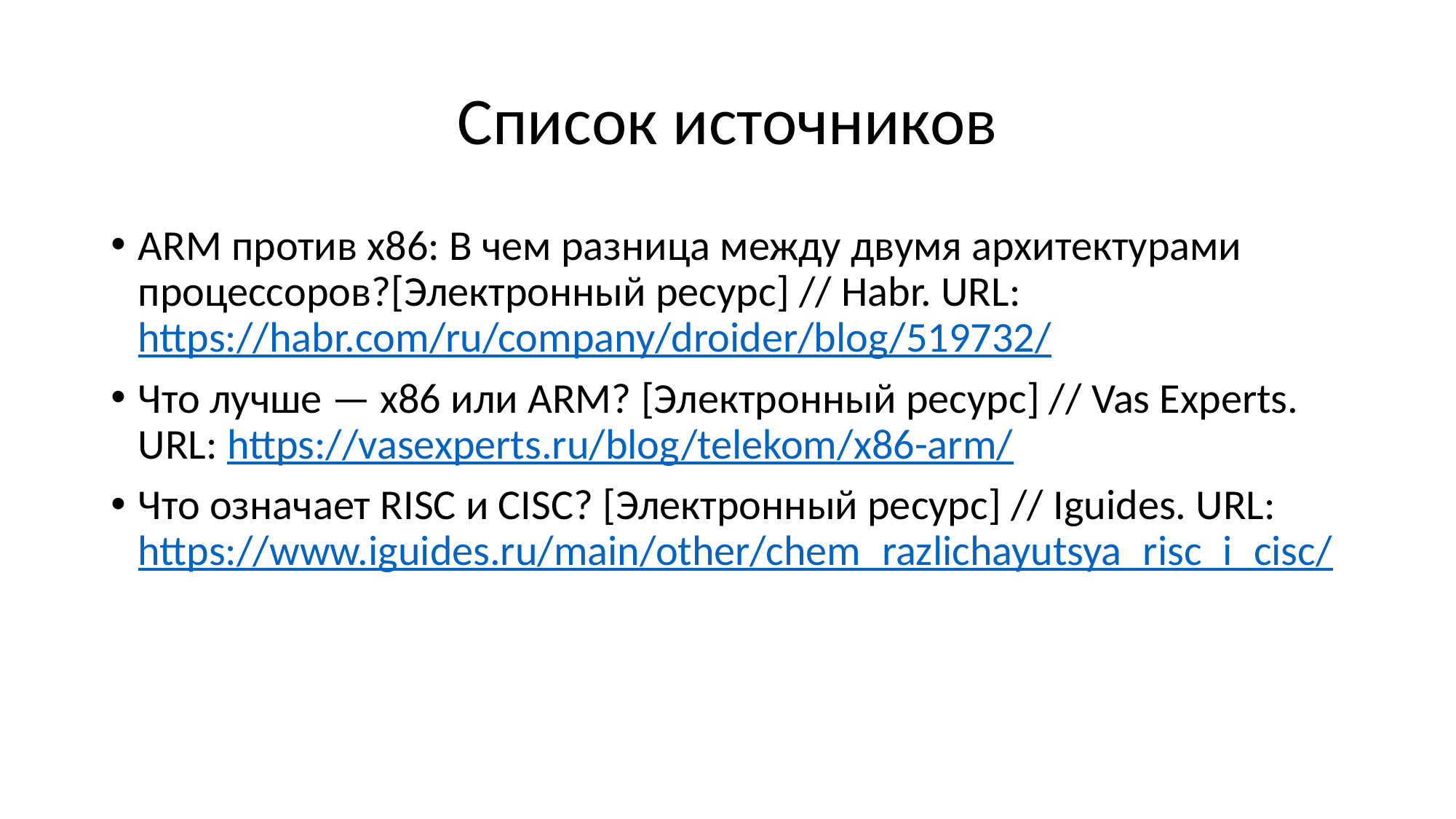

# Список источников
ARM против x86: В чем разница между двумя архитектурами процессоров?[Электронный ресурс] // Habr. URL: https://habr.com/ru/company/droider/blog/519732/
Что лучше — x86 или ARM? [Электронный ресурс] // Vas Experts. URL: https://vasexperts.ru/blog/telekom/x86-arm/
Что означает RISC и CISC? [Электронный ресурс] // Iguides. URL: https://www.iguides.ru/main/other/chem_razlichayutsya_risc_i_cisc/